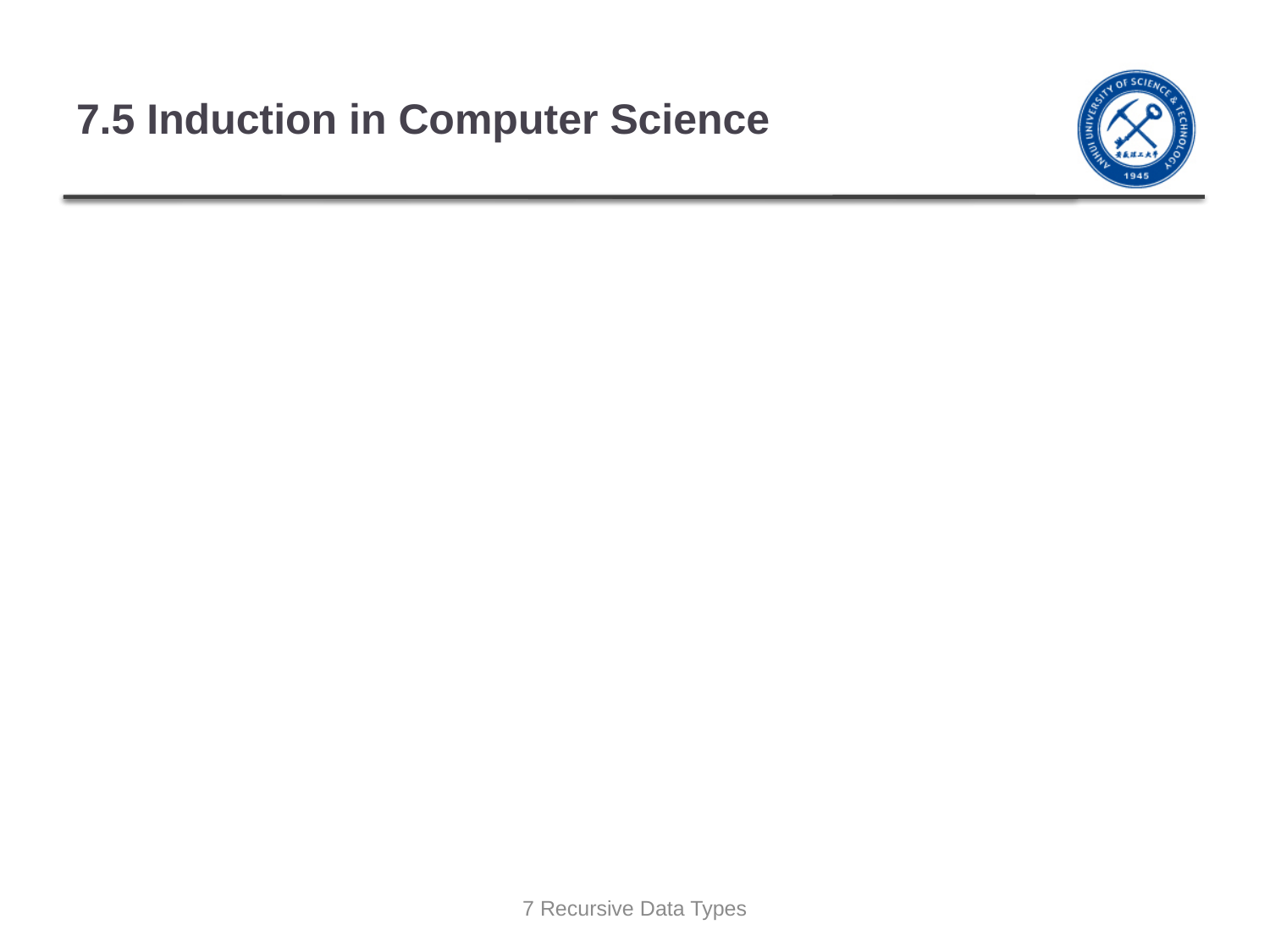

# 7.5 Induction in Computer Science
7 Recursive Data Types